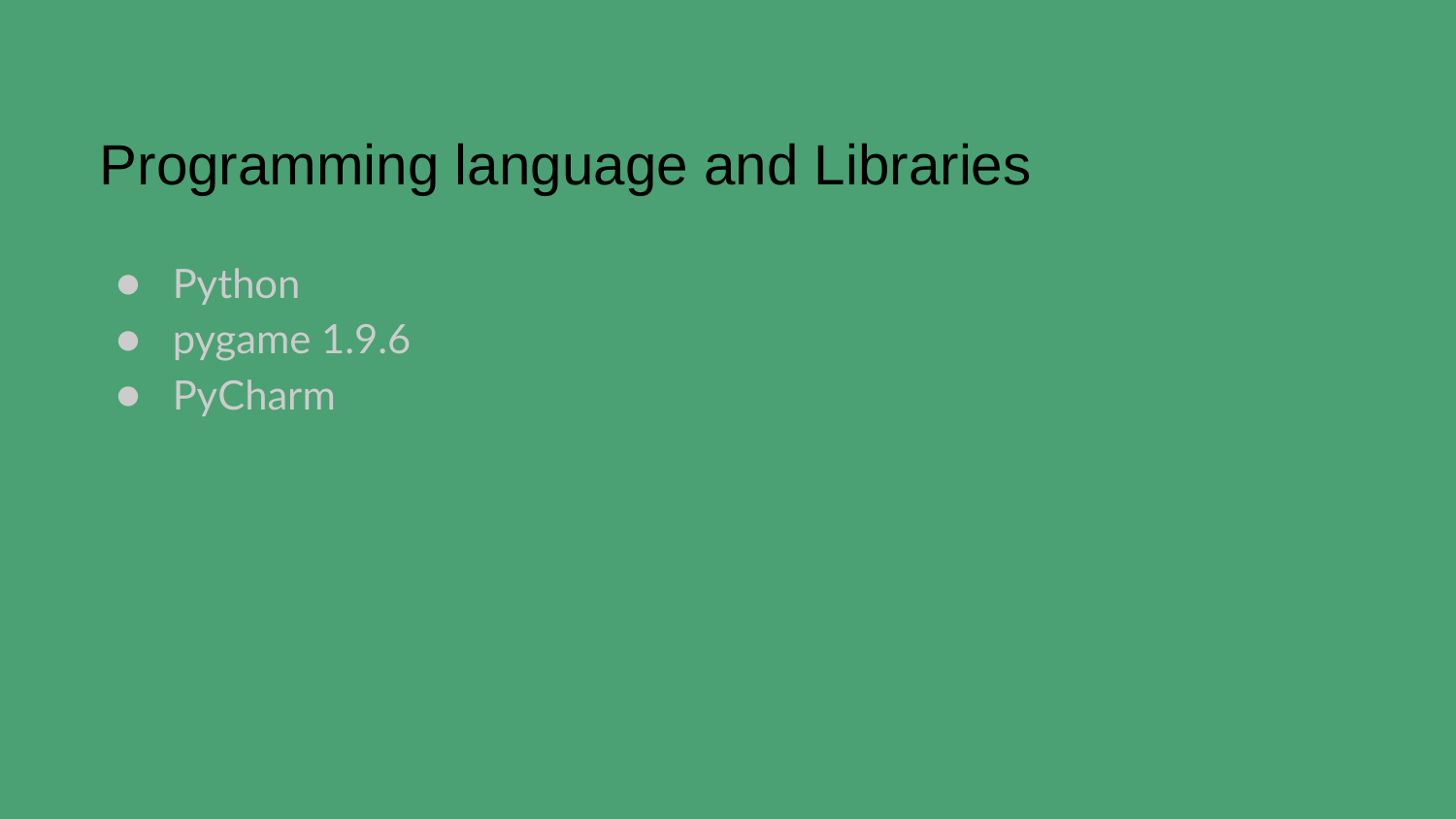

Programming language and Libraries

Python
pygame 1.9.6
PyCharm